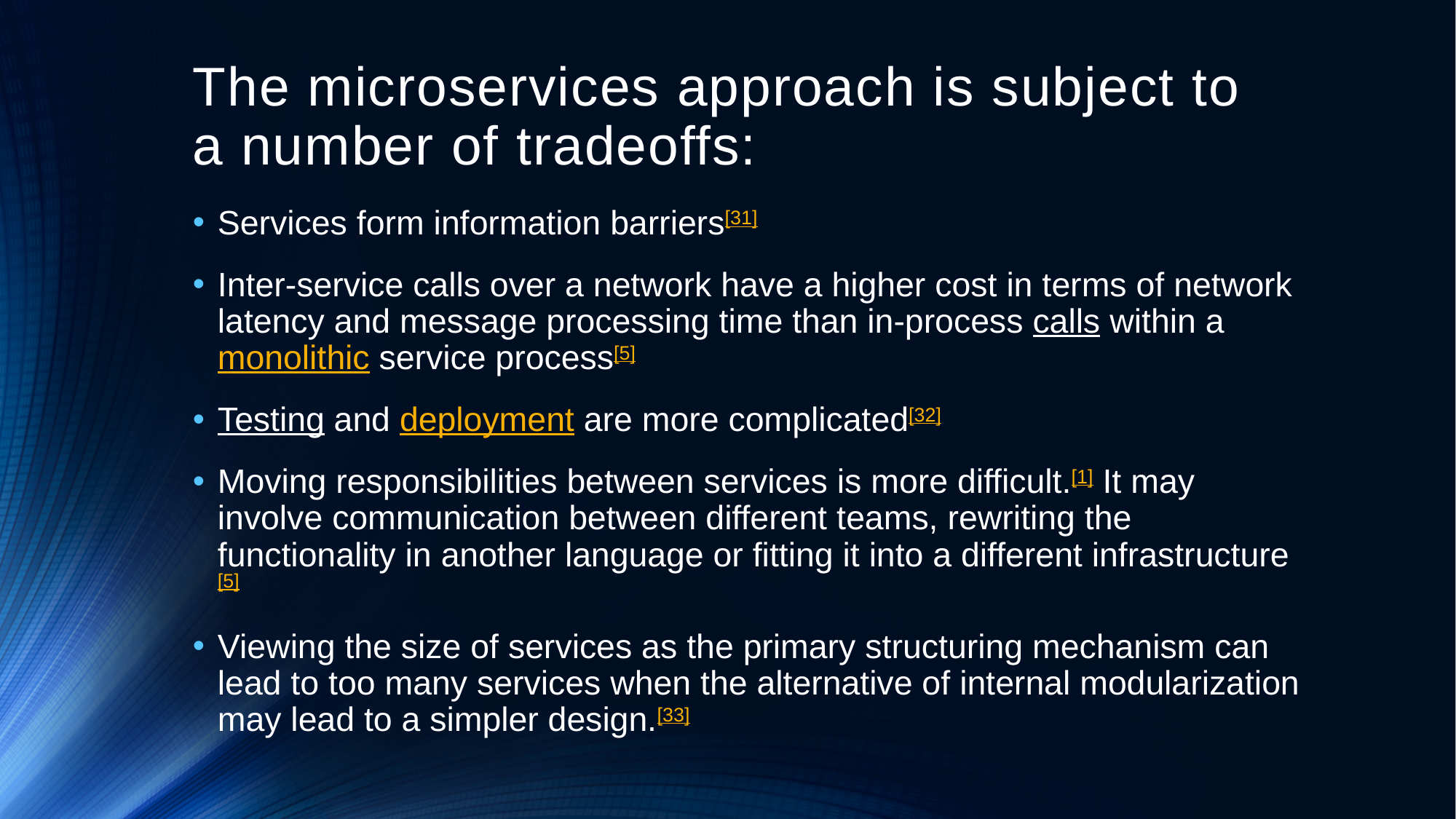

# The microservices approach is subject to a number of tradeoffs:
Services form information barriers[31]
Inter-service calls over a network have a higher cost in terms of network latency and message processing time than in-process calls within a monolithic service process[5]
Testing and deployment are more complicated[32]
Moving responsibilities between services is more difficult.[1] It may involve communication between different teams, rewriting the functionality in another language or fitting it into a different infrastructure[5]
Viewing the size of services as the primary structuring mechanism can lead to too many services when the alternative of internal modularization may lead to a simpler design.[33]